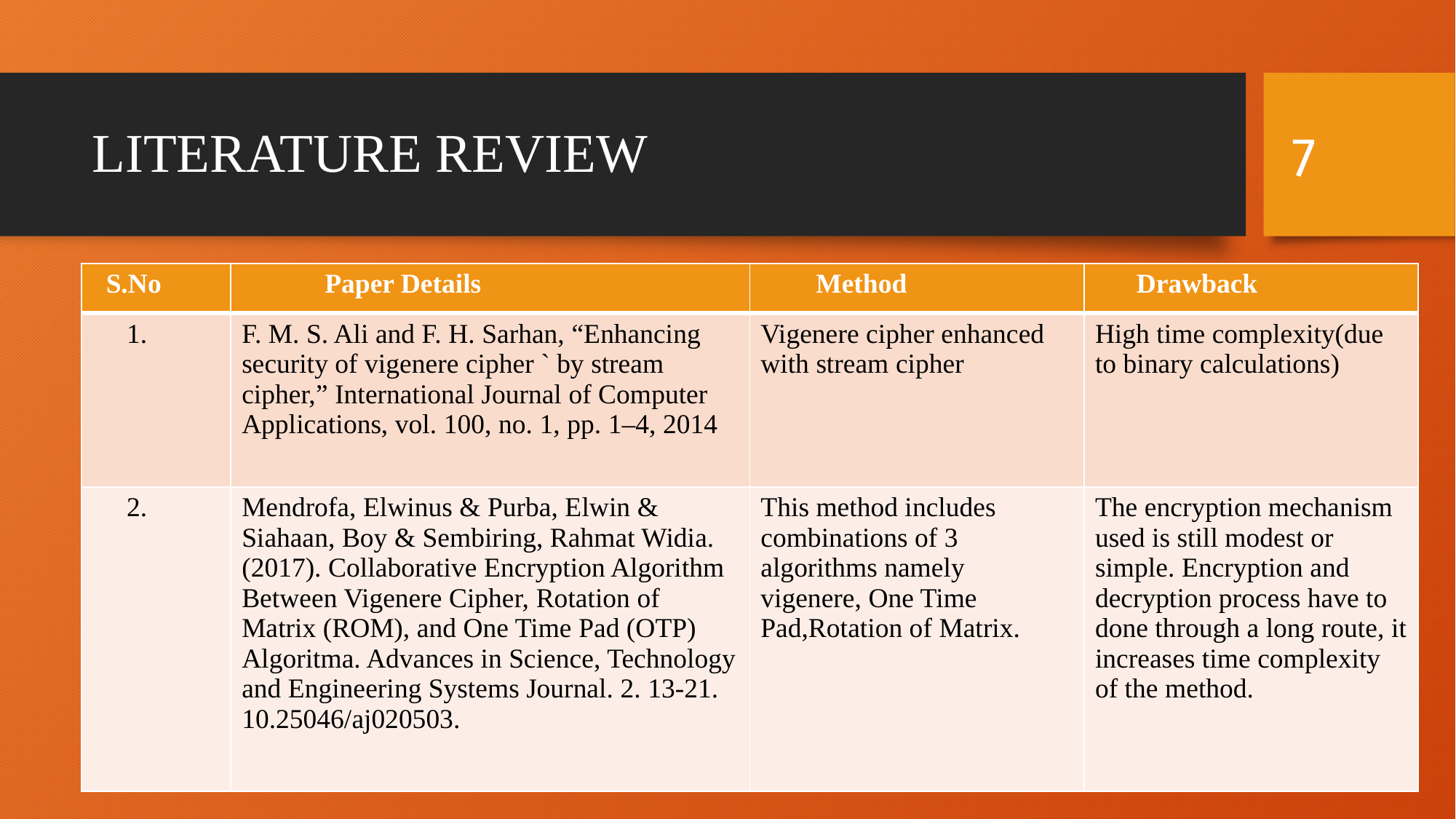

7
# LITERATURE REVIEW
| S.No | Paper Details | Method | Drawback |
| --- | --- | --- | --- |
| 1. | F. M. S. Ali and F. H. Sarhan, “Enhancing security of vigenere cipher ` by stream cipher,” International Journal of Computer Applications, vol. 100, no. 1, pp. 1–4, 2014 | Vigenere cipher enhanced with stream cipher | High time complexity(due to binary calculations) |
| 2. | Mendrofa, Elwinus & Purba, Elwin & Siahaan, Boy & Sembiring, Rahmat Widia. (2017). Collaborative Encryption Algorithm Between Vigenere Cipher, Rotation of Matrix (ROM), and One Time Pad (OTP) Algoritma. Advances in Science, Technology and Engineering Systems Journal. 2. 13-21. 10.25046/aj020503. | This method includes combinations of 3 algorithms namely vigenere, One Time Pad,Rotation of Matrix. | The encryption mechanism used is still modest or simple. Encryption and decryption process have to done through a long route, it increases time complexity of the method. |